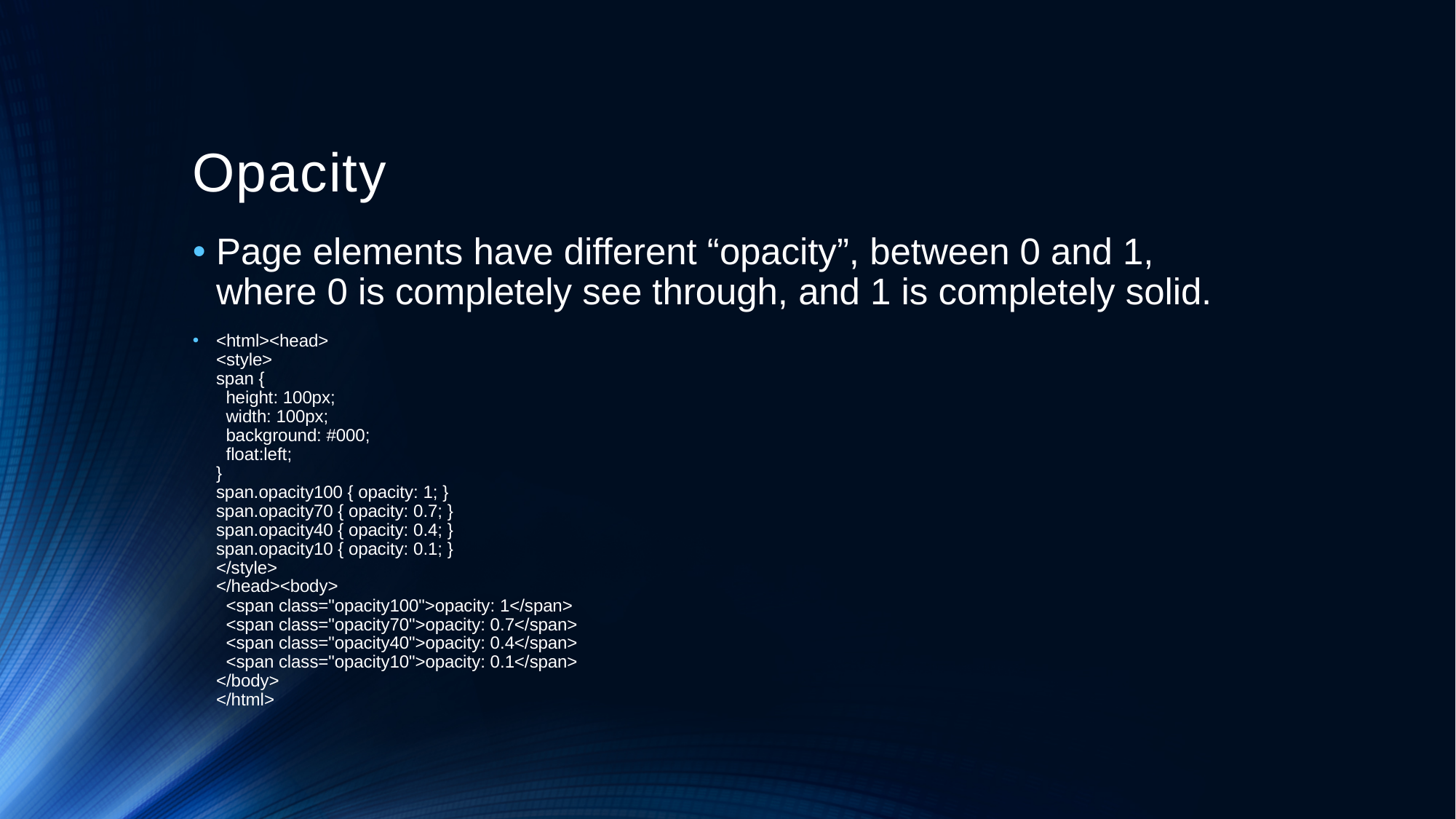

# Opacity
Page elements have different “opacity”, between 0 and 1, where 0 is completely see through, and 1 is completely solid.
<html><head>
<style>
span {
  height: 100px;
  width: 100px;
  background: #000;
  float:left;
}
span.opacity100 { opacity: 1; }
span.opacity70 { opacity: 0.7; }
span.opacity40 { opacity: 0.4; }
span.opacity10 { opacity: 0.1; }
</style>
</head><body>
  <span class="opacity100">opacity: 1</span>
  <span class="opacity70">opacity: 0.7</span>
  <span class="opacity40">opacity: 0.4</span>
  <span class="opacity10">opacity: 0.1</span>
</body>
</html>